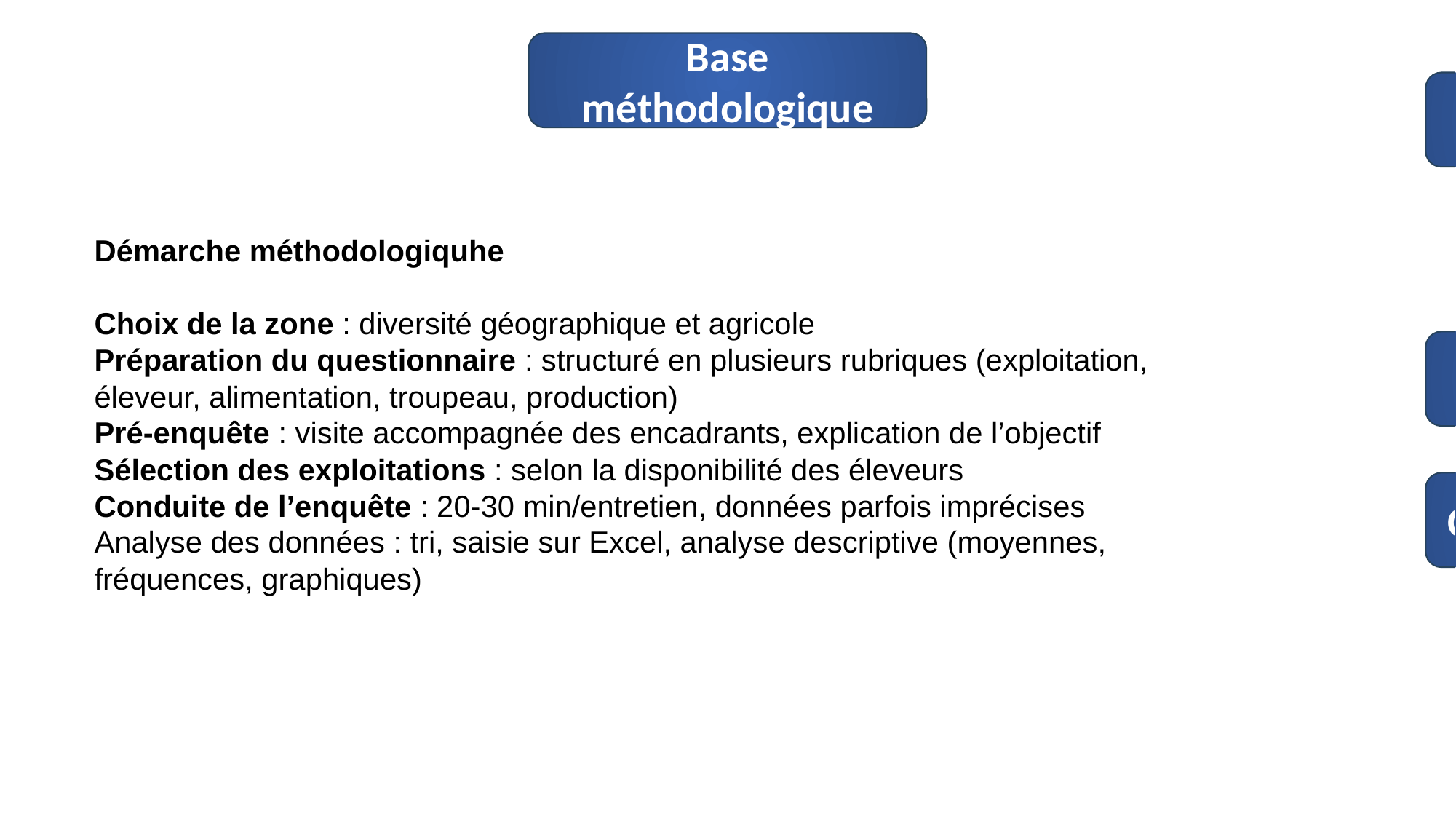

Base méthodologique
introduction
Démarche méthodologiquhe

Choix de la zone : diversité géographique et agricole
Préparation du questionnaire : structuré en plusieurs rubriques (exploitation, éleveur, alimentation, troupeau, production)
Pré-enquête : visite accompagnée des encadrants, explication de l’objectif Sélection des exploitations : selon la disponibilité des éleveurs
Conduite de l’enquête : 20-30 min/entretien, données parfois imprécises Analyse des données : tri, saisie sur Excel, analyse descriptive (moyennes, fréquences, graphiques)
Résultats et discussion
Conclusion générale